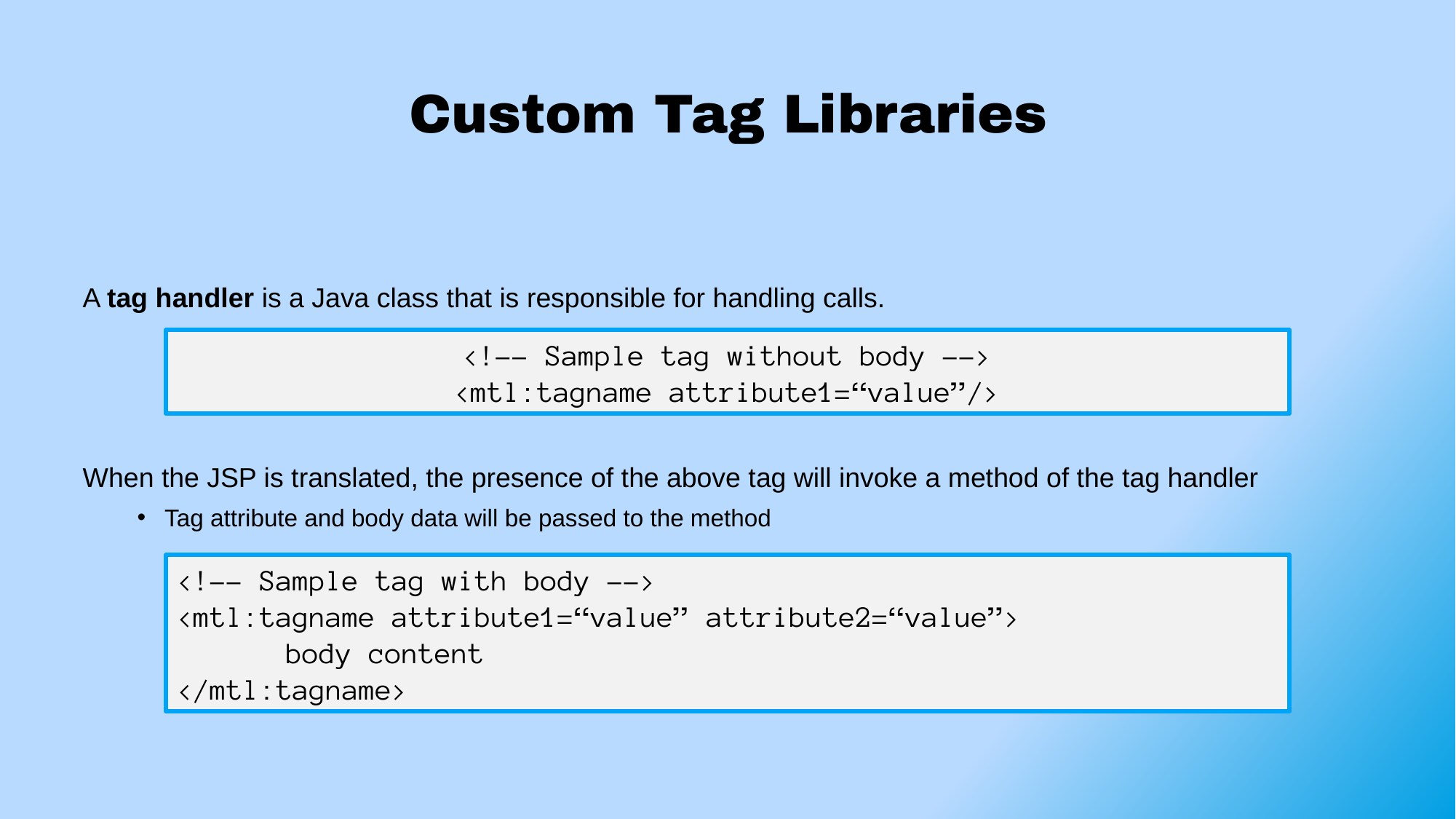

# Custom Tag Libraries
A tag handler is a Java class that is responsible for handling calls.

When the JSP is translated, the presence of the above tag will invoke a method of the tag handler
Tag attribute and body data will be passed to the method

<!-- Sample tag without body -->
<mtl:tagname attribute1=“value”/>
<!-- Sample tag with body -->
<mtl:tagname attribute1=“value” attribute2=“value”>
	body content
</mtl:tagname>